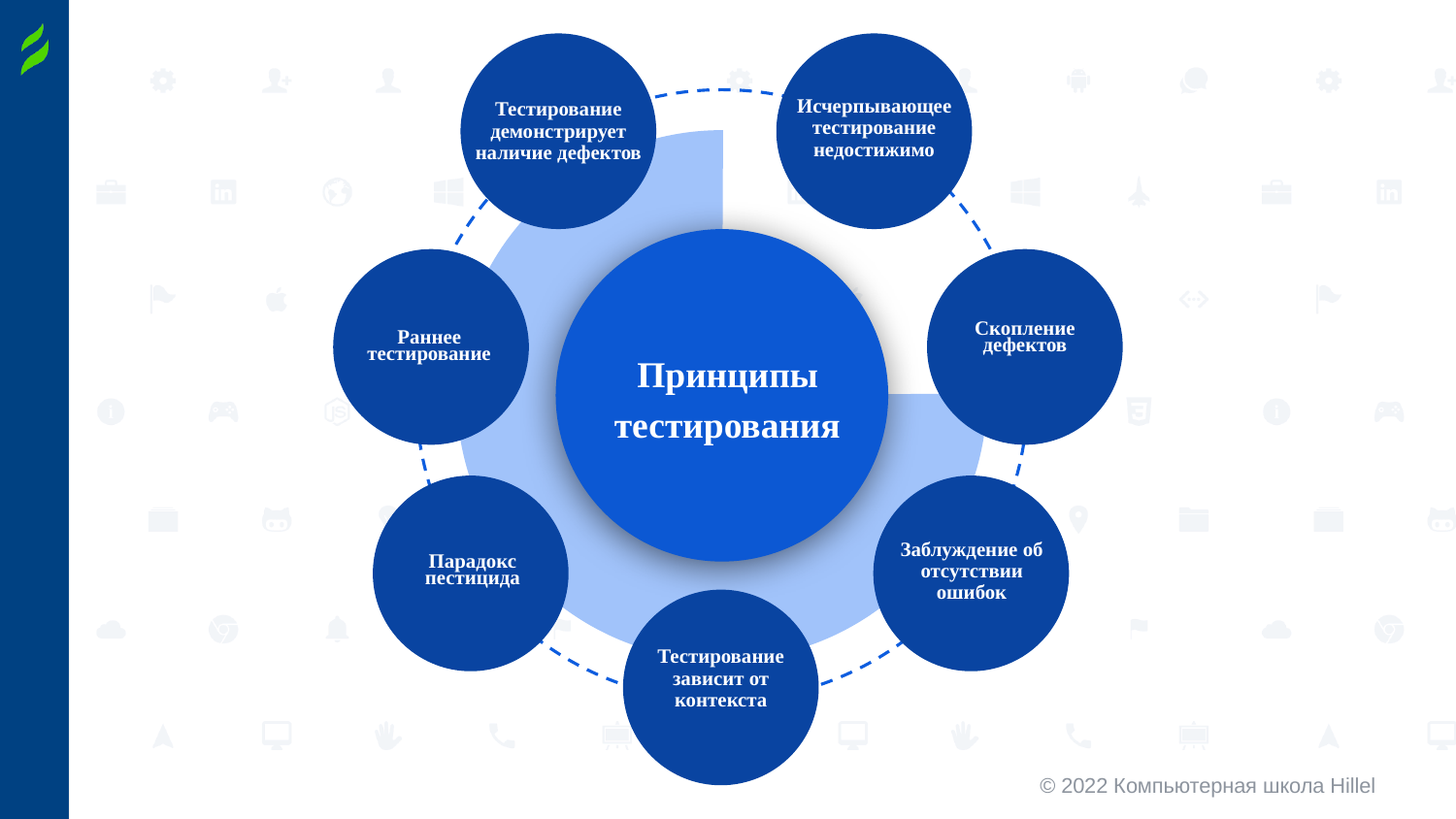

Тестирование демонстрирует наличие дефектов

Исчерпывающее тестирование недостижимо

Принципы тестирования

Скопление дефектов

Раннее тестирование

Парадокс пестицида

Заблуждение об отсутствии ошибок

Тестирование зависит от контекста